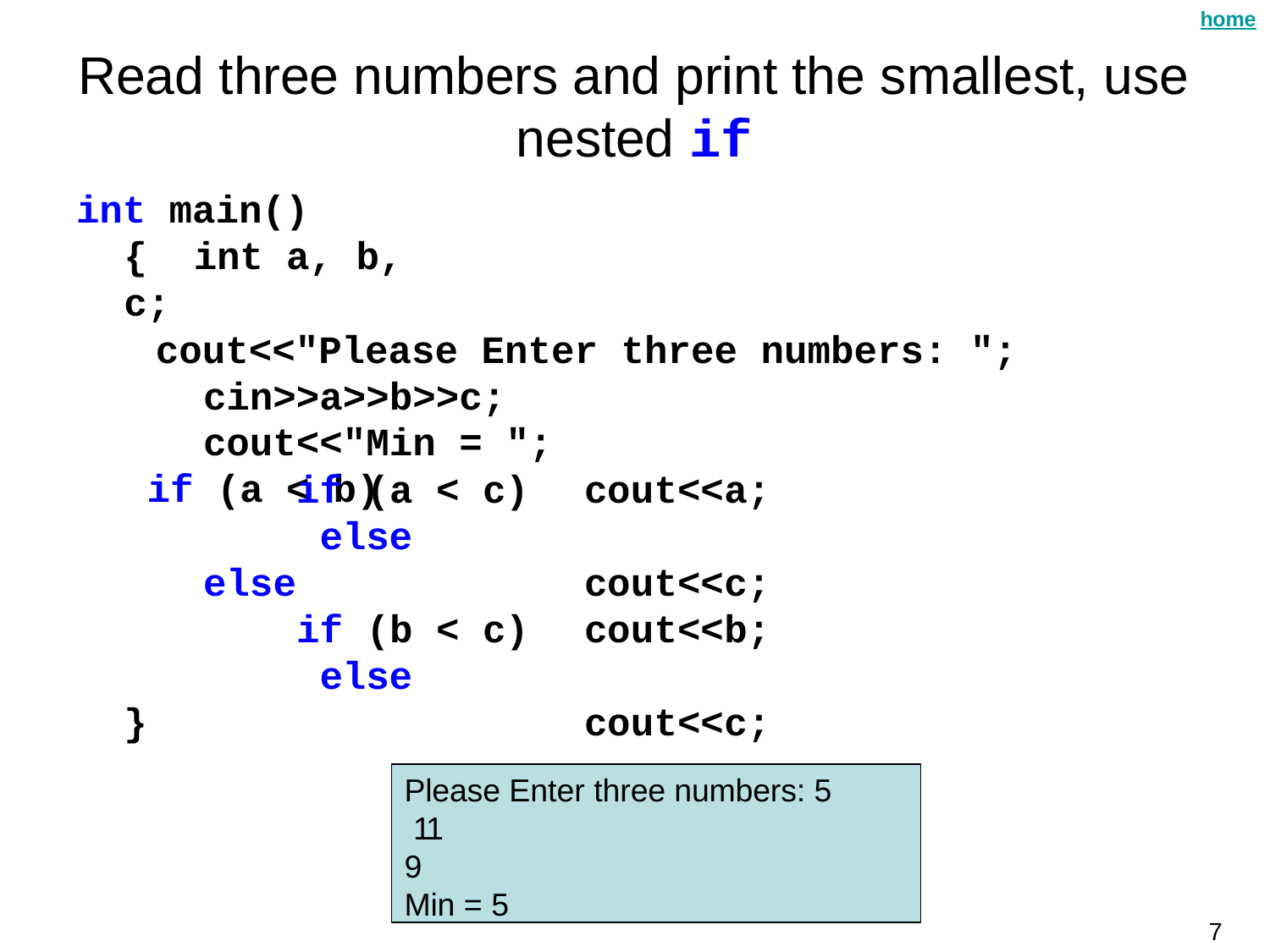

home
# Read three numbers and print the smallest, use  nested if
int main(){  int a, b, c;
cout<<"Please Enter three numbers: ";  cin>>a>>b>>c;
cout<<"Min = ";  if (a < b)
if (a < c)  else
cout<<a;  cout<<c;
else
if (b < c)  else
cout<<b;  cout<<c;
}
Please Enter three numbers: 5  11
9
Min = 5
7